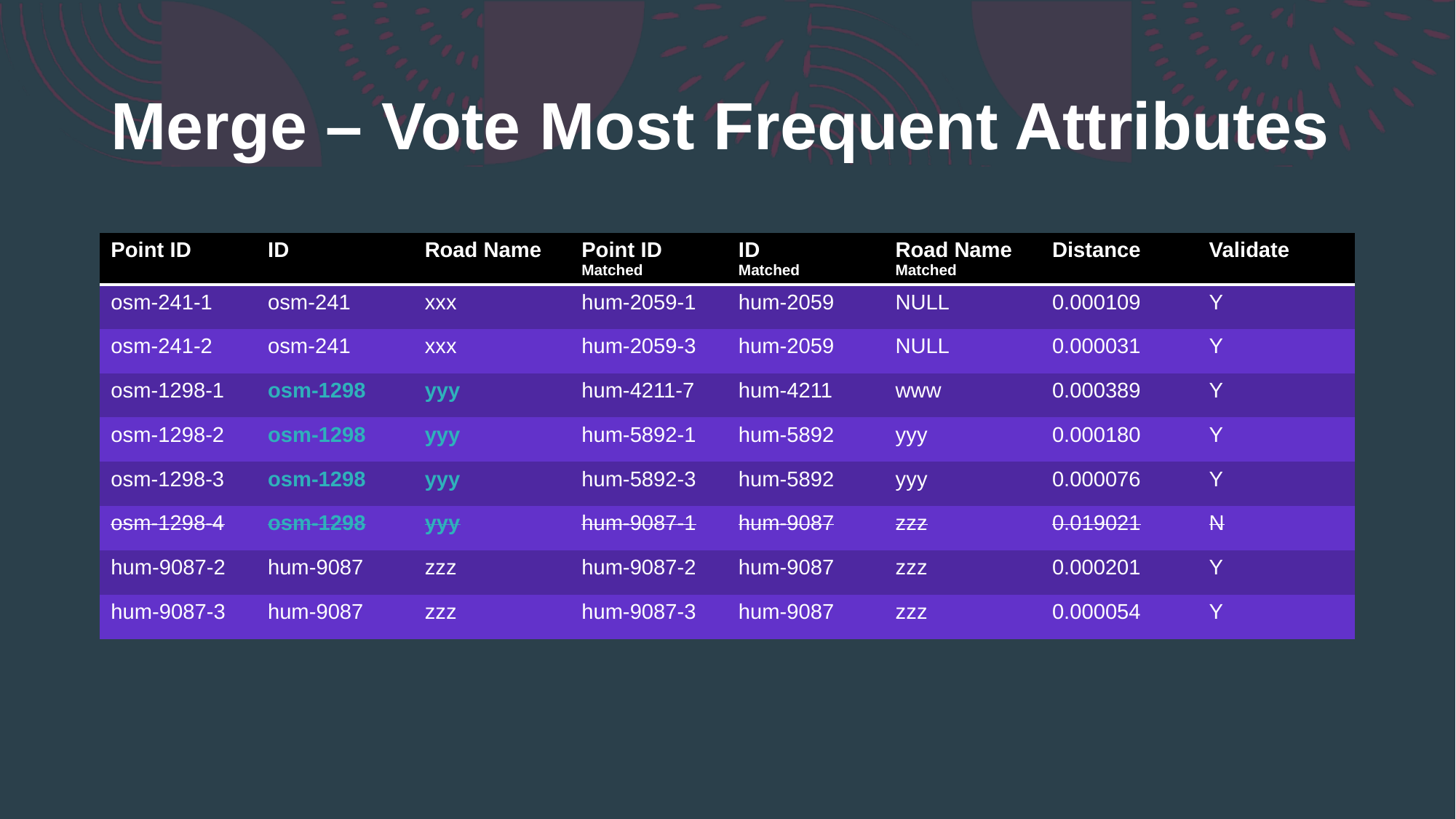

# Merge – Vote Most Frequent Attributes
| Point ID | ID | Road Name | Point ID Matched | ID Matched | Road Name Matched | Distance | Validate |
| --- | --- | --- | --- | --- | --- | --- | --- |
| osm-241-1 | osm-241 | xxx | hum-2059-1 | hum-2059 | NULL | 0.000109 | Y |
| osm-241-2 | osm-241 | xxx | hum-2059-3 | hum-2059 | NULL | 0.000031 | Y |
| osm-1298-1 | osm-1298 | yyy | hum-4211-7 | hum-4211 | www | 0.000389 | Y |
| osm-1298-2 | osm-1298 | yyy | hum-5892-1 | hum-5892 | yyy | 0.000180 | Y |
| osm-1298-3 | osm-1298 | yyy | hum-5892-3 | hum-5892 | yyy | 0.000076 | Y |
| osm-1298-4 | osm-1298 | yyy | hum-9087-1 | hum-9087 | zzz | 0.019021 | N |
| hum-9087-2 | hum-9087 | zzz | hum-9087-2 | hum-9087 | zzz | 0.000201 | Y |
| hum-9087-3 | hum-9087 | zzz | hum-9087-3 | hum-9087 | zzz | 0.000054 | Y |